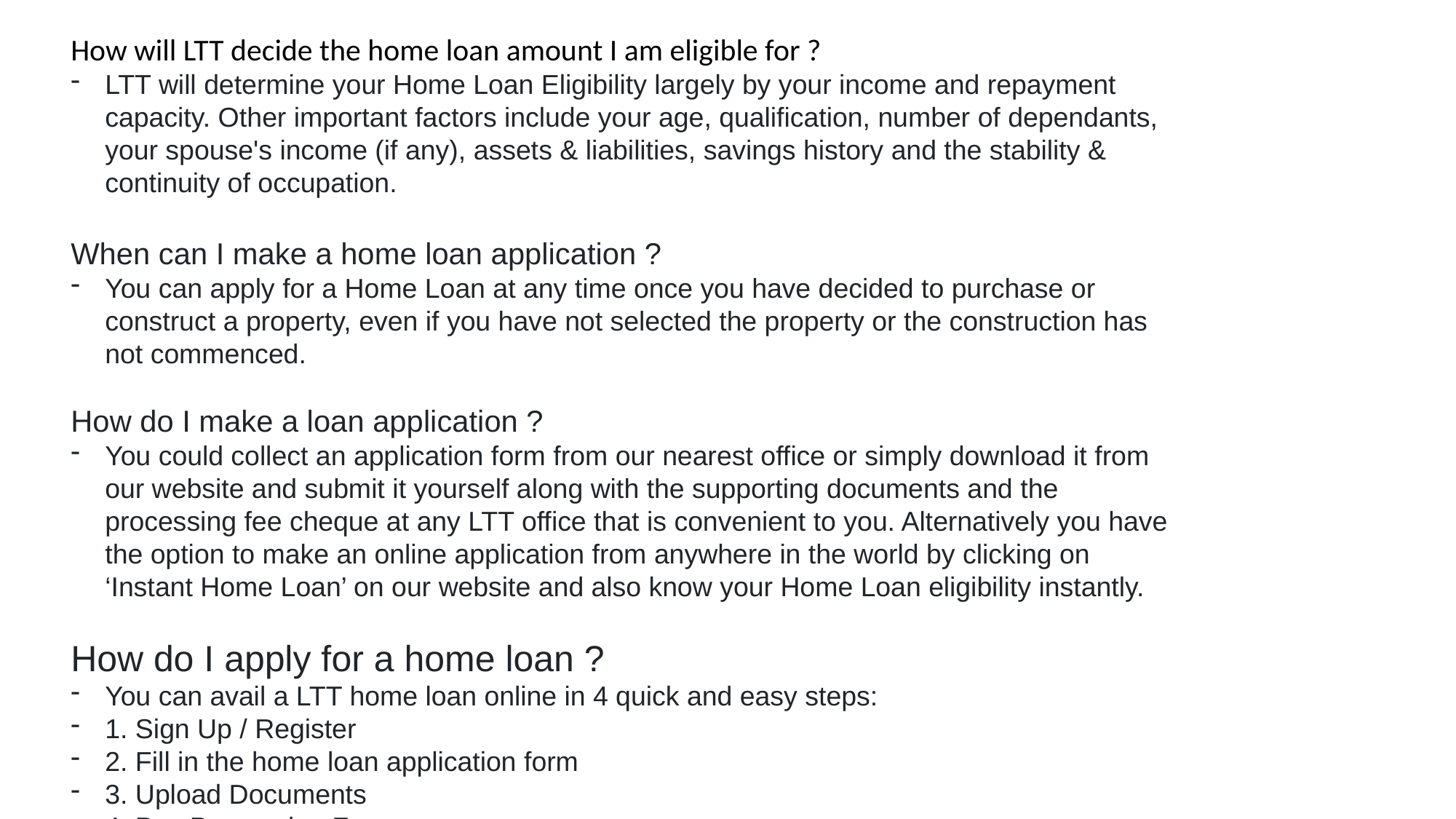

How will LTT decide the home loan amount I am eligible for ?
LTT will determine your Home Loan Eligibility largely by your income and repayment capacity. Other important factors include your age, qualification, number of dependants, your spouse's income (if any), assets & liabilities, savings history and the stability & continuity of occupation.

When can I make a home loan application ?
You can apply for a Home Loan at any time once you have decided to purchase or construct a property, even if you have not selected the property or the construction has not commenced.

How do I make a loan application ?
You could collect an application form from our nearest office or simply download it from our website and submit it yourself along with the supporting documents and the processing fee cheque at any LTT office that is convenient to you. Alternatively you have the option to make an online application from anywhere in the world by clicking on ‘Instant Home Loan’ on our website and also know your Home Loan eligibility instantly.

How do I apply for a home loan ?
You can avail a LTT home loan online in 4 quick and easy steps:
1. Sign Up / Register
2. Fill in the home loan application form
3. Upload Documents
4. Pay Processing Fee
5. Get Loan Approval